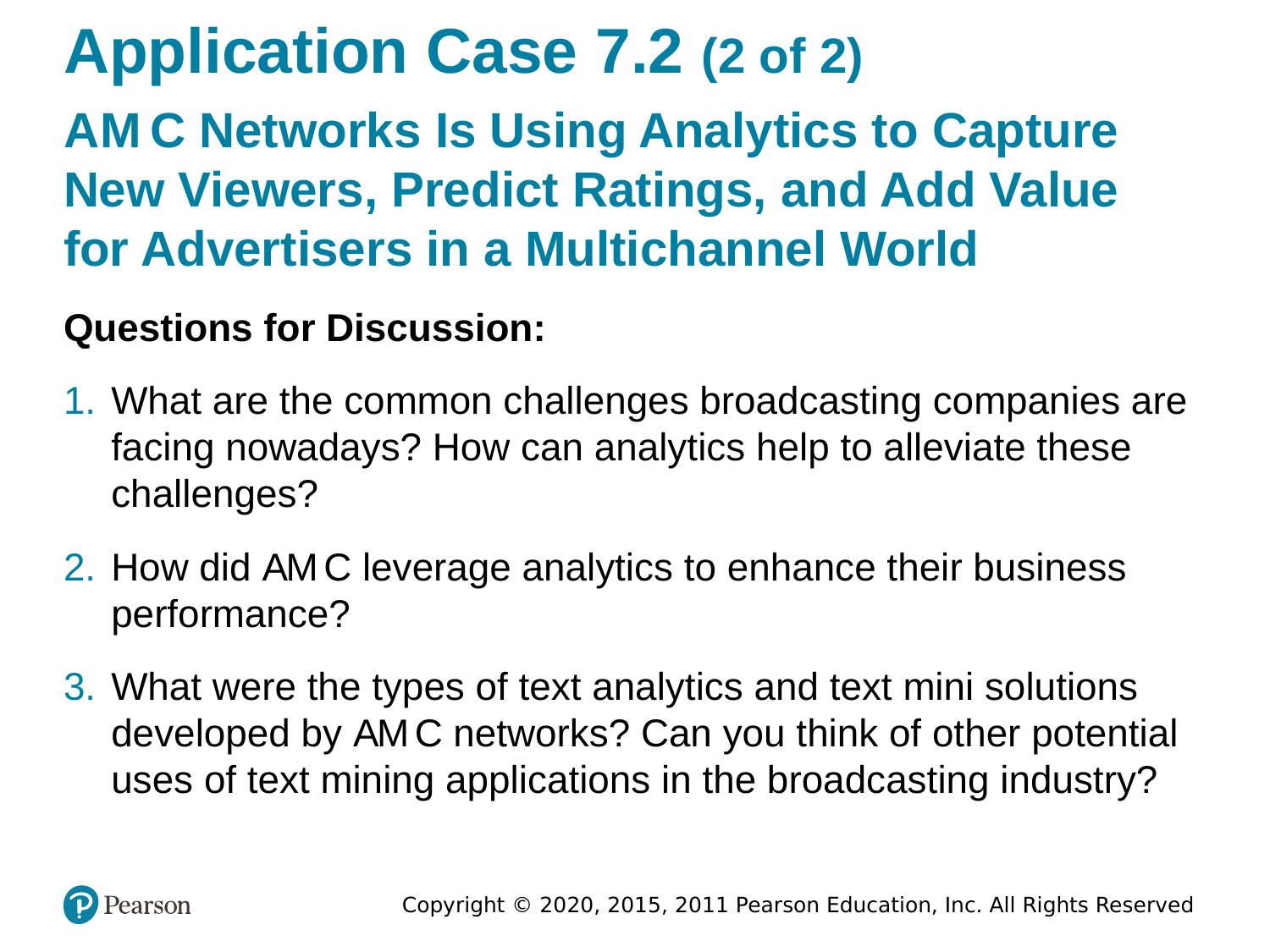

# Application Case 7.2 (2 of 2)
A M C Networks Is Using Analytics to Capture New Viewers, Predict Ratings, and Add Value for Advertisers in a Multichannel World
Questions for Discussion:
What are the common challenges broadcasting companies are facing nowadays? How can analytics help to alleviate these challenges?
How did A M C leverage analytics to enhance their business performance?
What were the types of text analytics and text mini solutions developed by A M C networks? Can you think of other potential uses of text mining applications in the broadcasting industry?